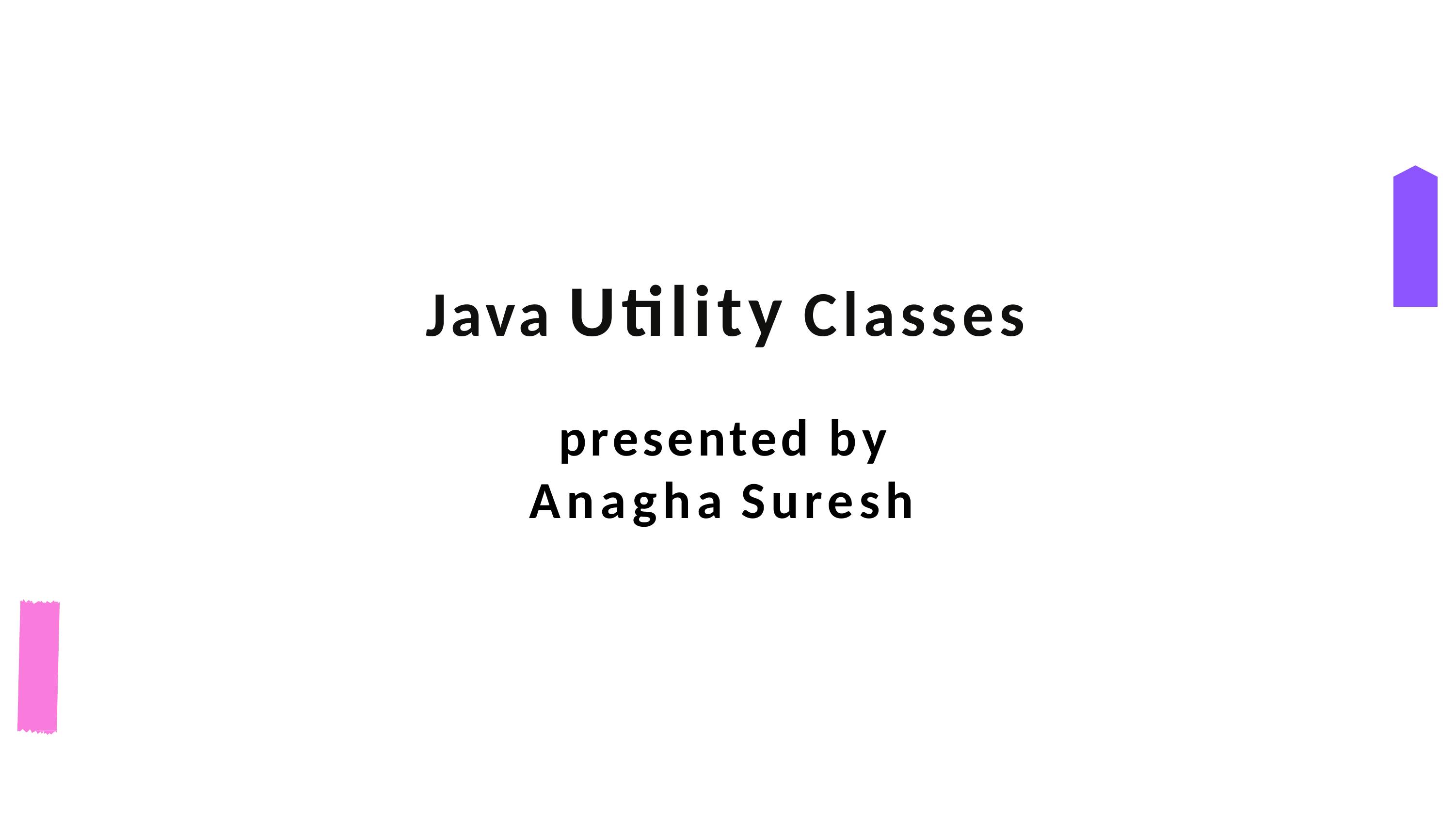

Java Utility Classes
presented by  Anagha Suresh